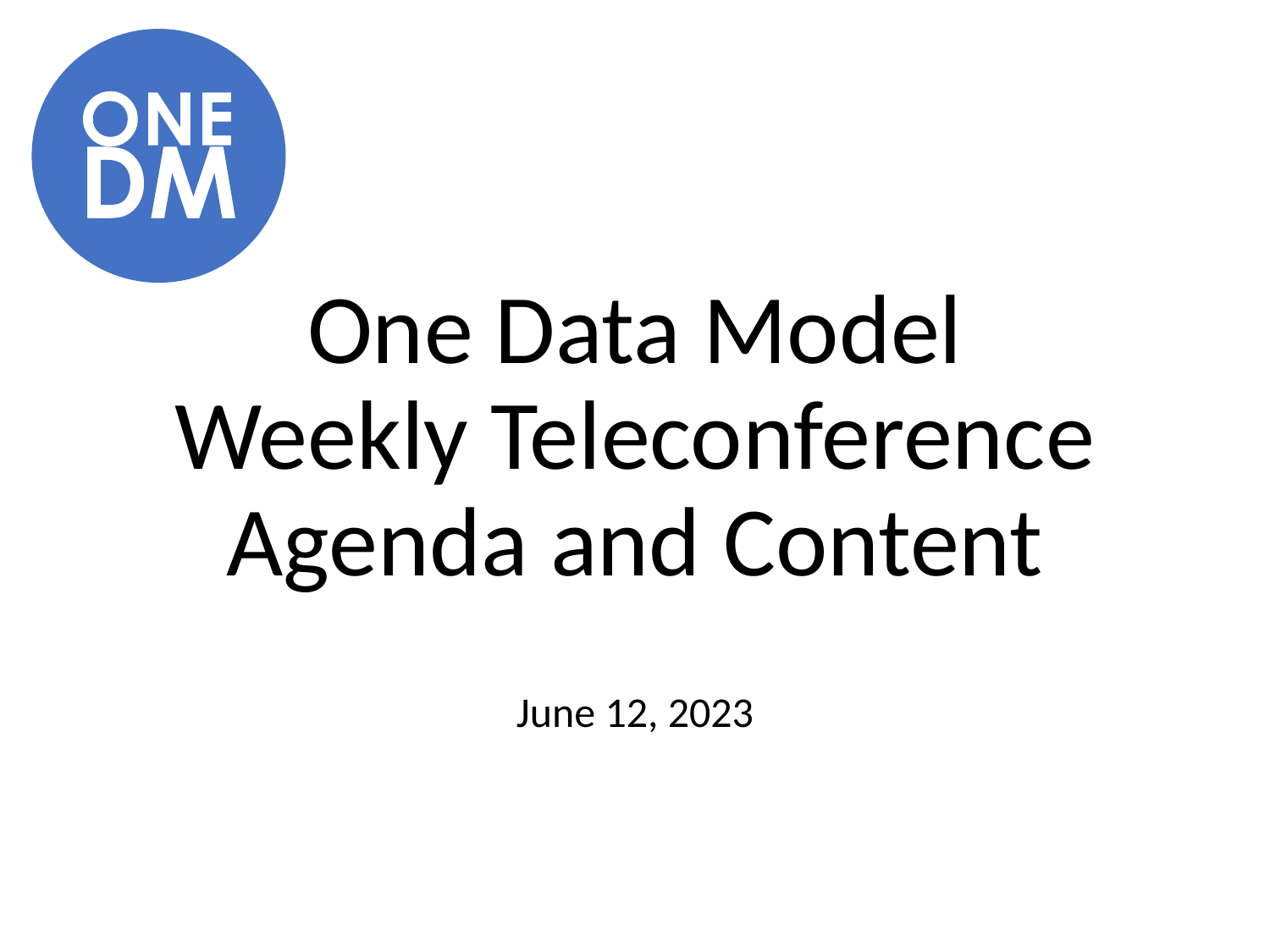

# One Data Model Weekly Teleconference Agenda and Content

June 12, 2023